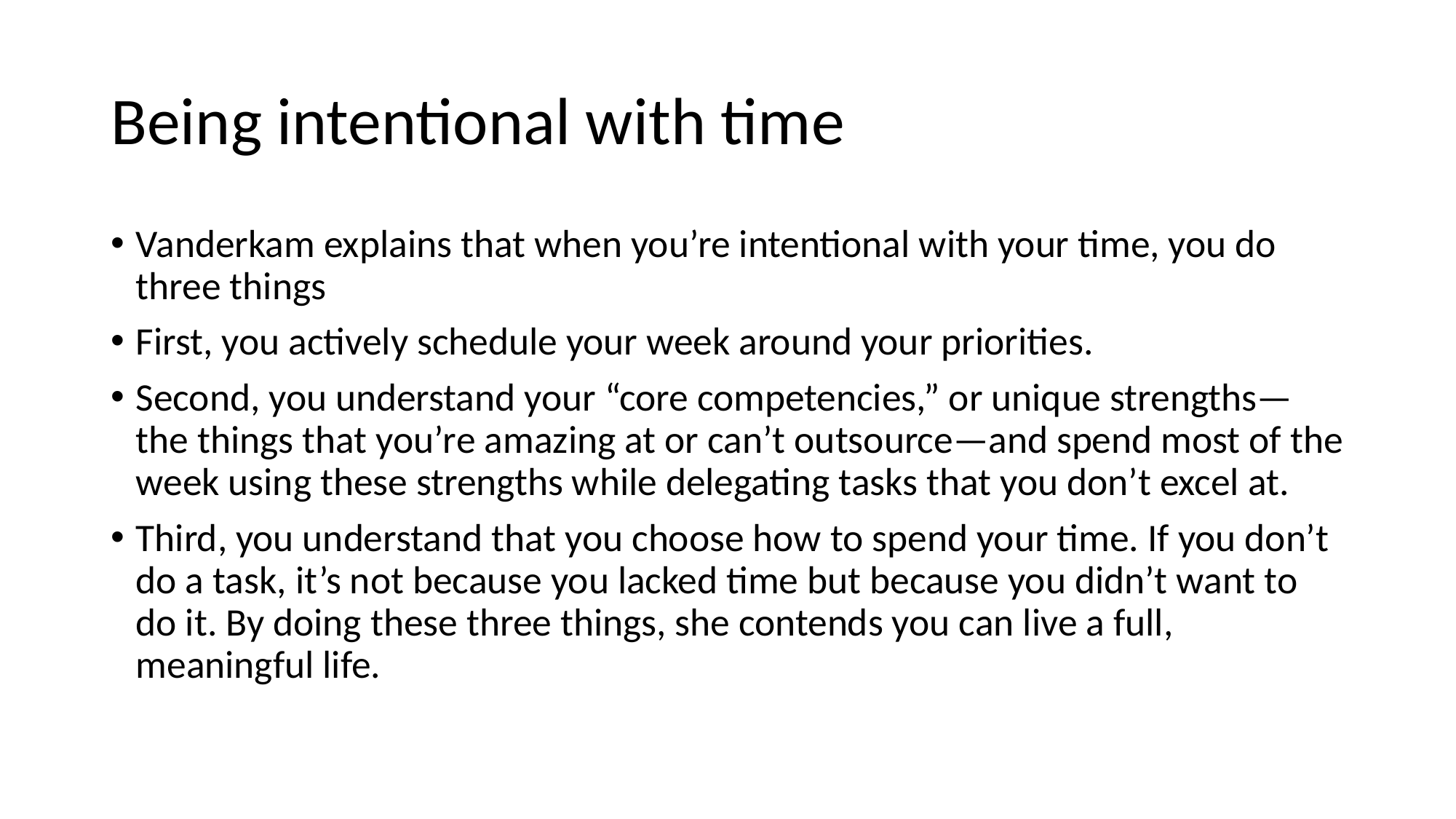

# Being intentional with time
Vanderkam explains that when you’re intentional with your time, you do three things
First, you actively schedule your week around your priorities.
Second, you understand your “core competencies,” or unique strengths—the things that you’re amazing at or can’t outsource—and spend most of the week using these strengths while delegating tasks that you don’t excel at.
Third, you understand that you choose how to spend your time. If you don’t do a task, it’s not because you lacked time but because you didn’t want to do it. By doing these three things, she contends you can live a full, meaningful life.